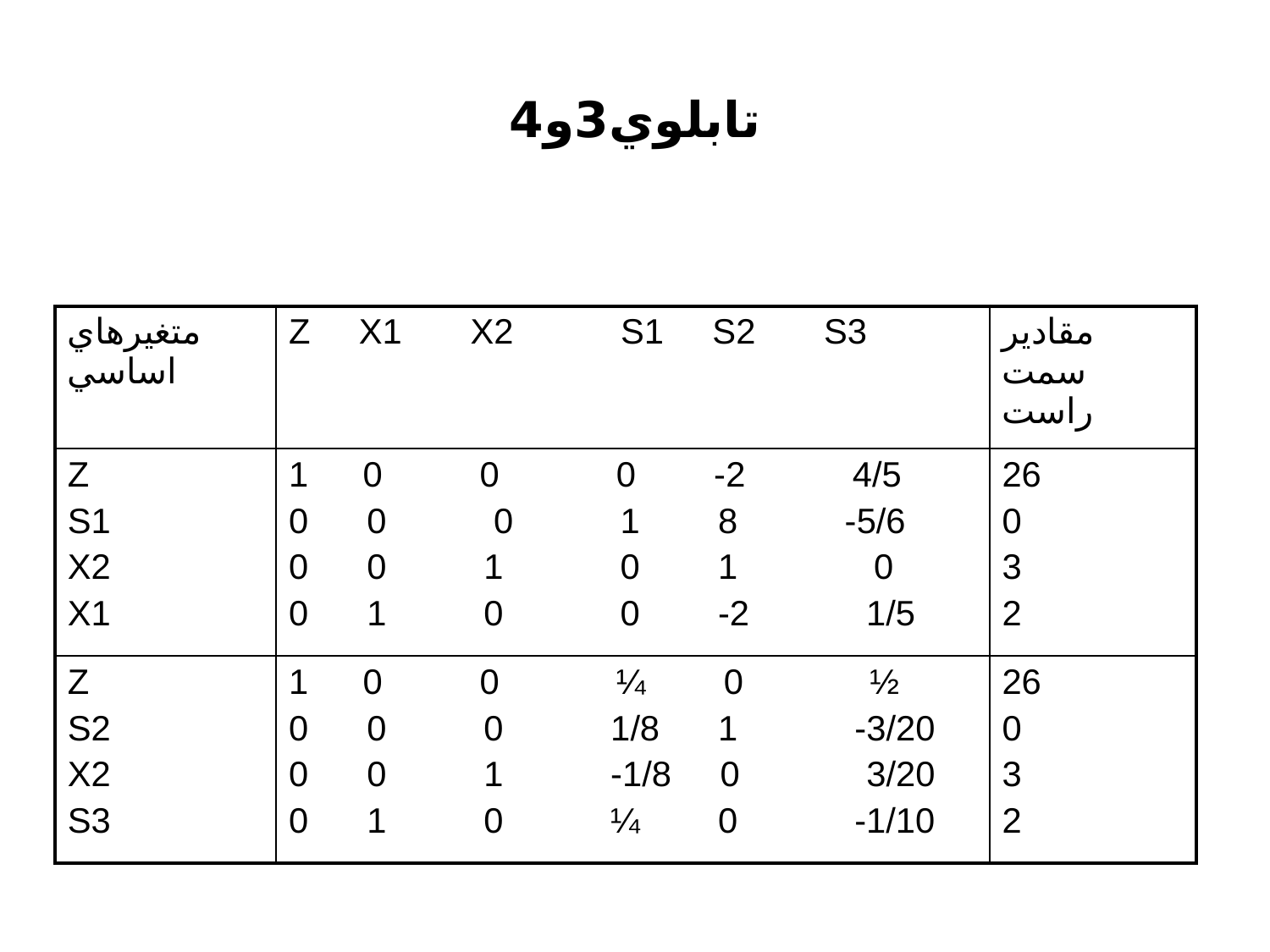

# تابلوي3و4
| متغيرهاي اساسي | Z X1 X2 S1 S2 S3 | مقادير سمت راست |
| --- | --- | --- |
| Z S1 X2 X1 | 0 0 0 -2 4/5 0 0 0 1 8 -5/6 0 0 1 0 1 0 0 1 0 0 -2 1/5 | 26 0 3 2 |
| Z S2 X2 S3 | 0 0 ¼ 0 ½ 0 0 0 1/8 1 -3/20 0 0 1 -1/8 0 3/20 0 1 0 ¼ 0 -1/10 | 26 0 3 2 |